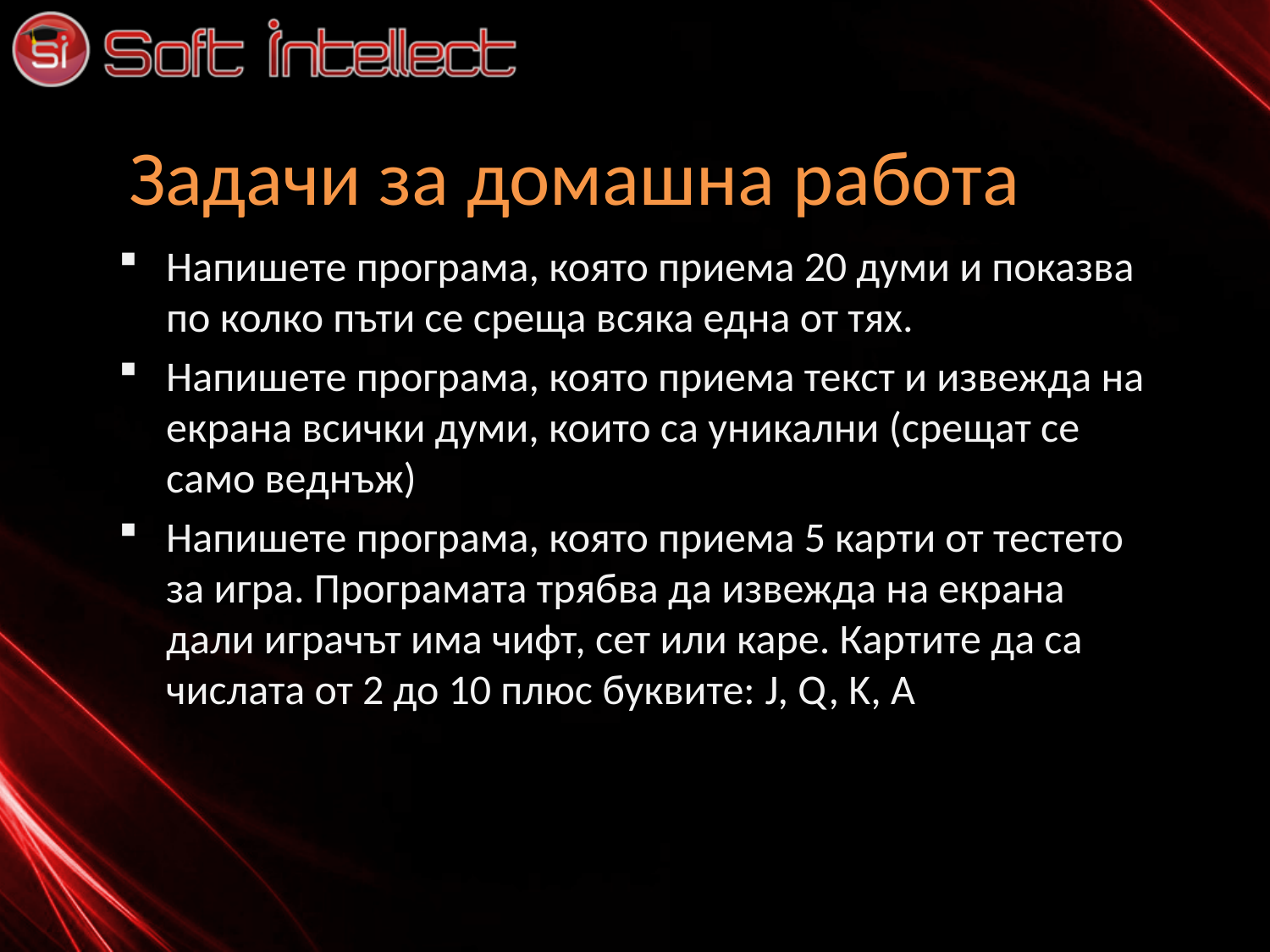

# Задачи за домашна работа
Напишете програма, която приема 20 думи и показва по колко пъти се среща всяка една от тях.
Напишете програма, която приема текст и извежда на екрана всички думи, които са уникални (срещат се само веднъж)
Напишете програма, която приема 5 карти от тестето за игра. Програмата трябва да извежда на екрана дали играчът има чифт, сет или каре. Картите да са числата от 2 до 10 плюс буквите: J, Q, K, A